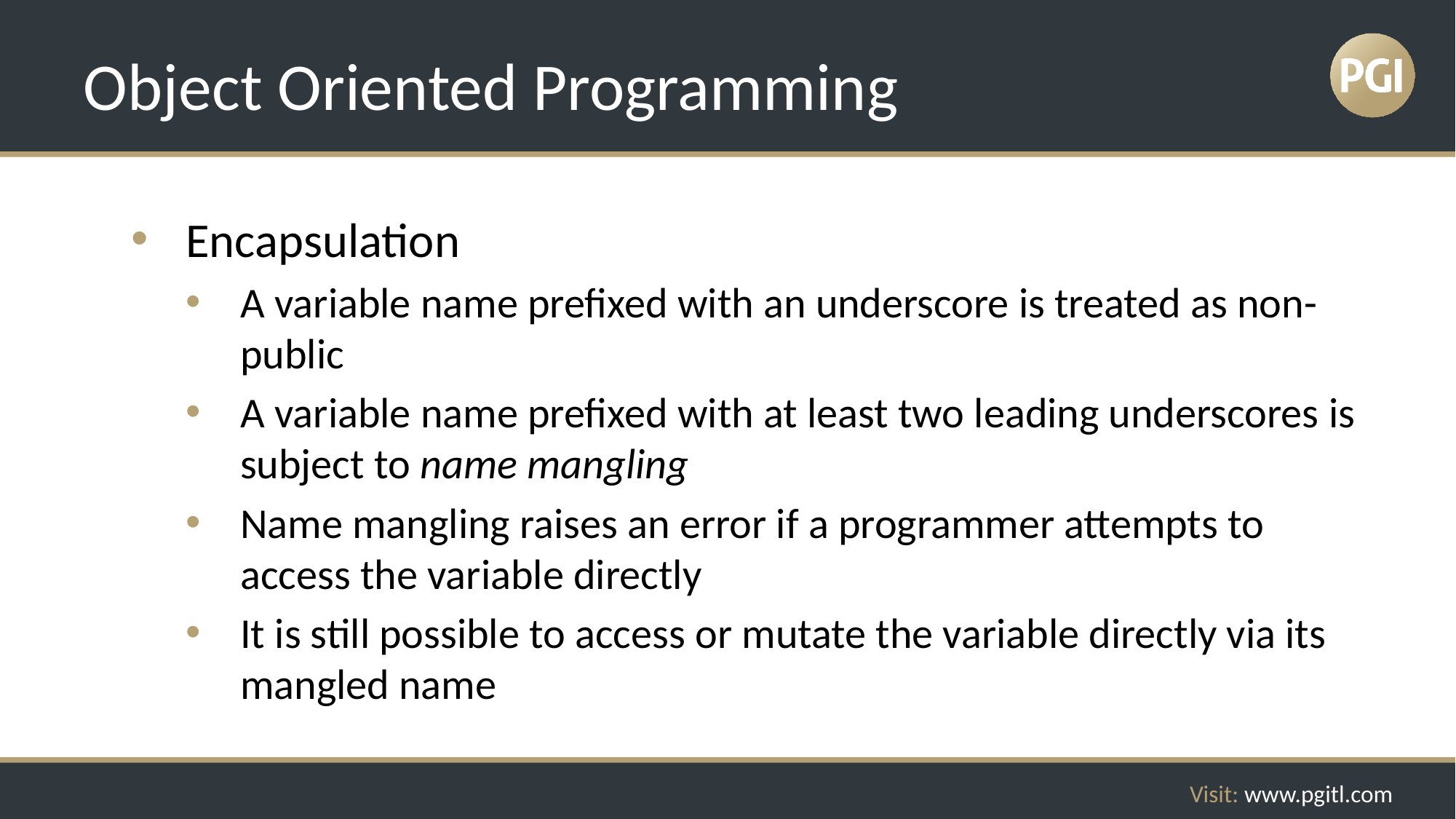

# Object Oriented Programming
Encapsulation
A variable name prefixed with an underscore is treated as non-public
A variable name prefixed with at least two leading underscores is subject to name mangling
Name mangling raises an error if a programmer attempts to access the variable directly
It is still possible to access or mutate the variable directly via its mangled name